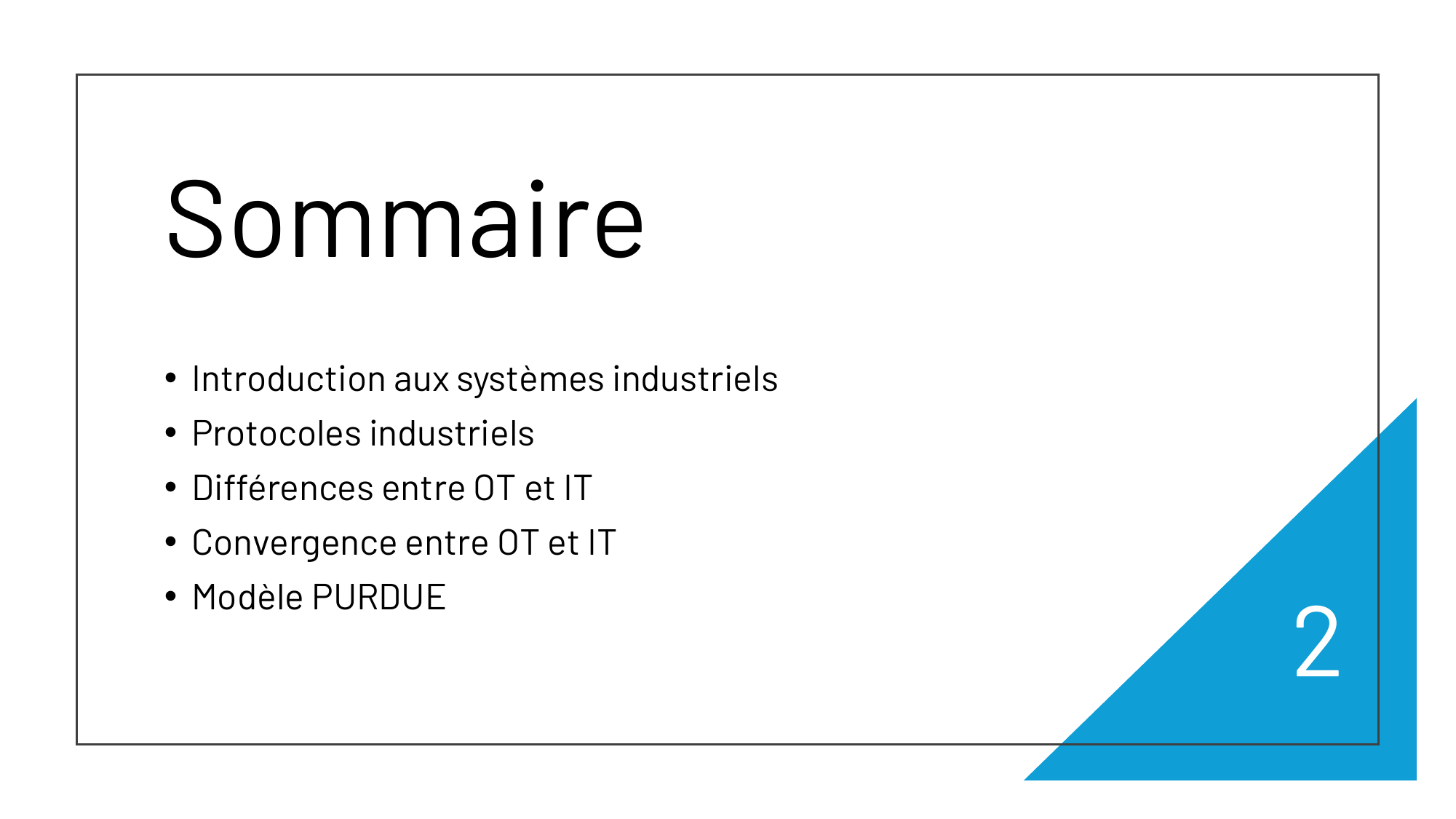

# Sommaire
Introduction aux systèmes industriels
Protocoles industriels
Différences entre OT et IT
Convergence entre OT et IT
Modèle PURDUE

2